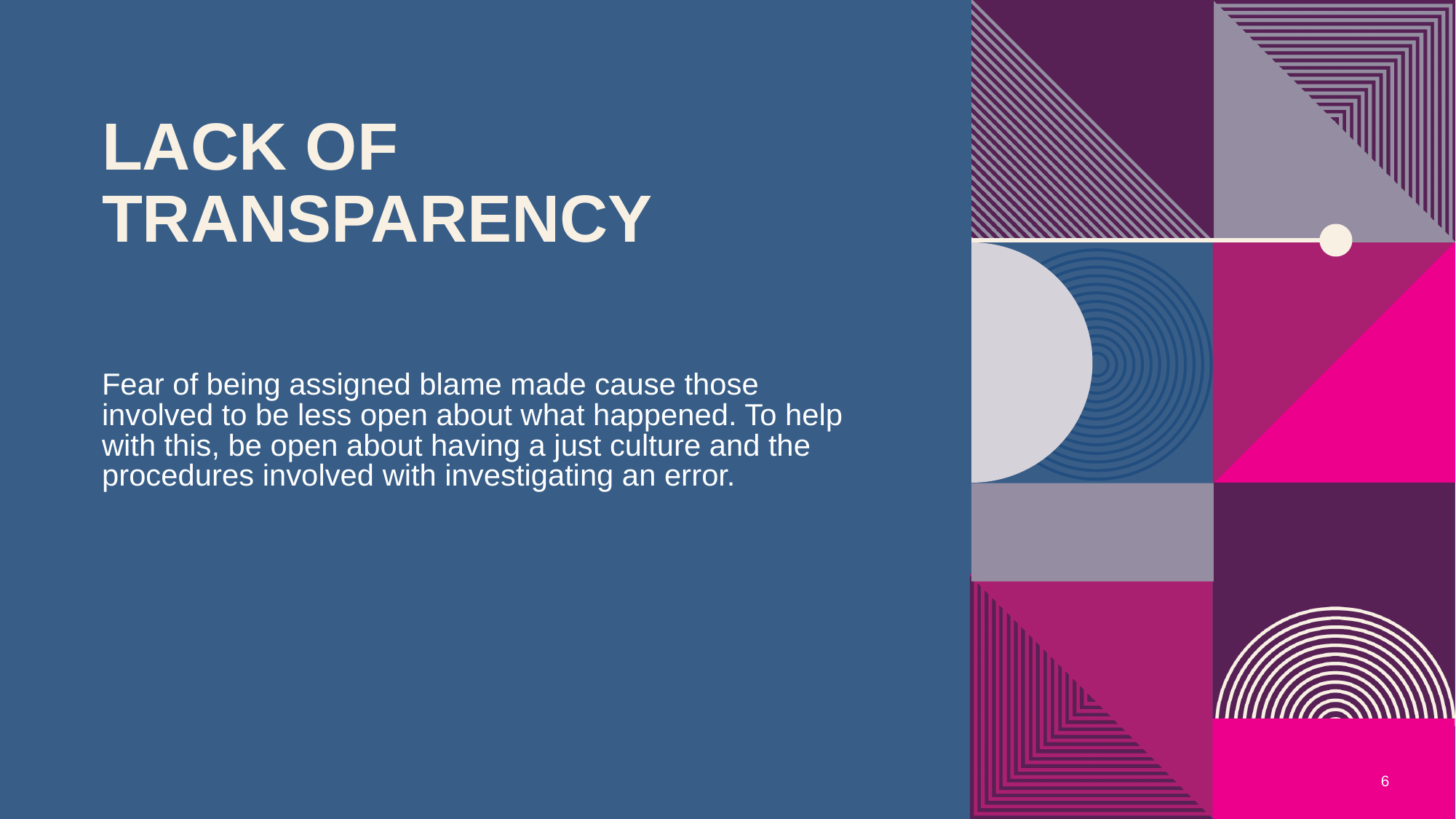

# Lack of transparency
Fear of being assigned blame made cause those involved to be less open about what happened. To help with this, be open about having a just culture and the procedures involved with investigating an error.
6